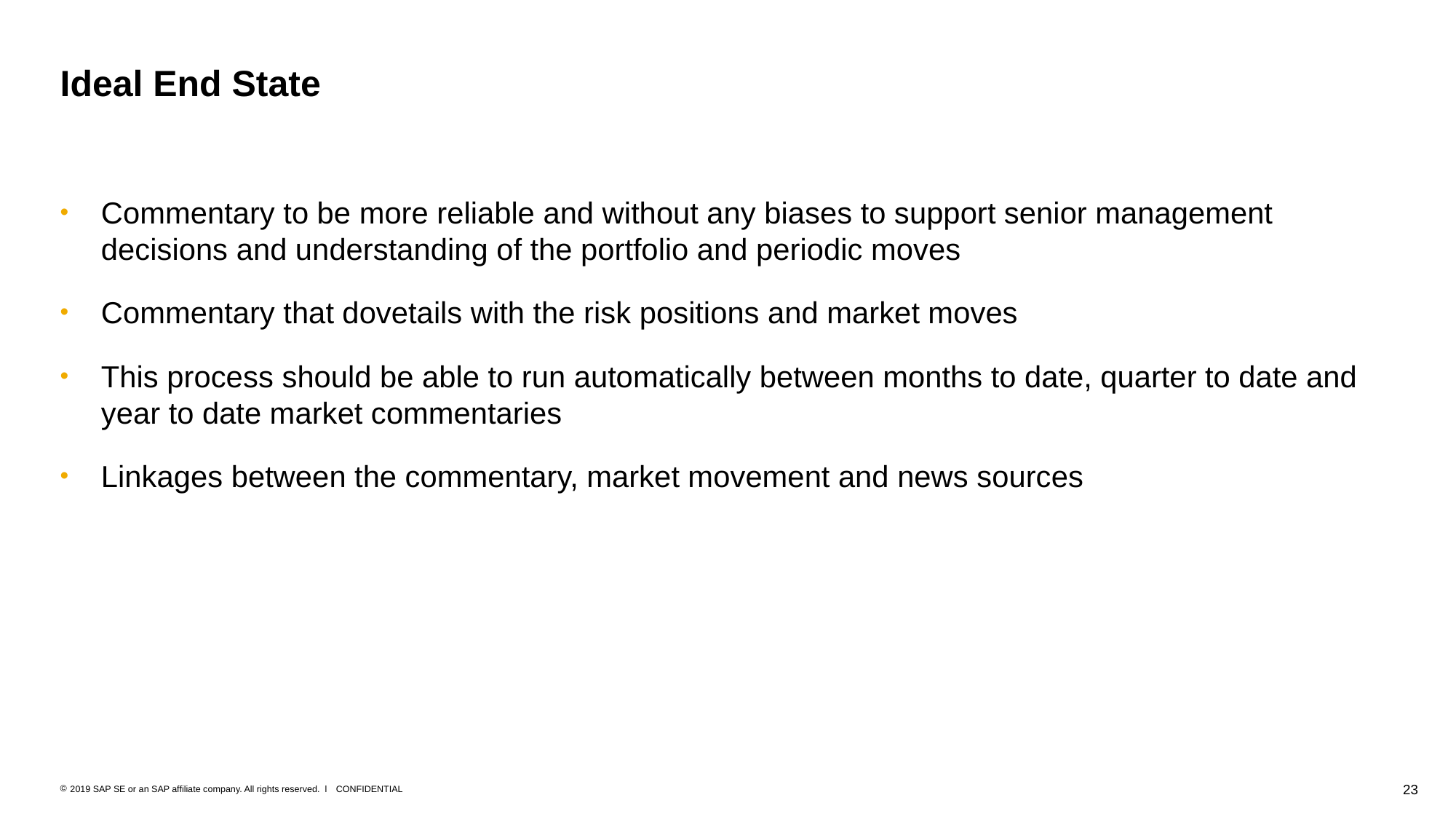

# Ideal End State
Commentary to be more reliable and without any biases to support senior management decisions and understanding of the portfolio and periodic moves
Commentary that dovetails with the risk positions and market moves
This process should be able to run automatically between months to date, quarter to date and year to date market commentaries
Linkages between the commentary, market movement and news sources